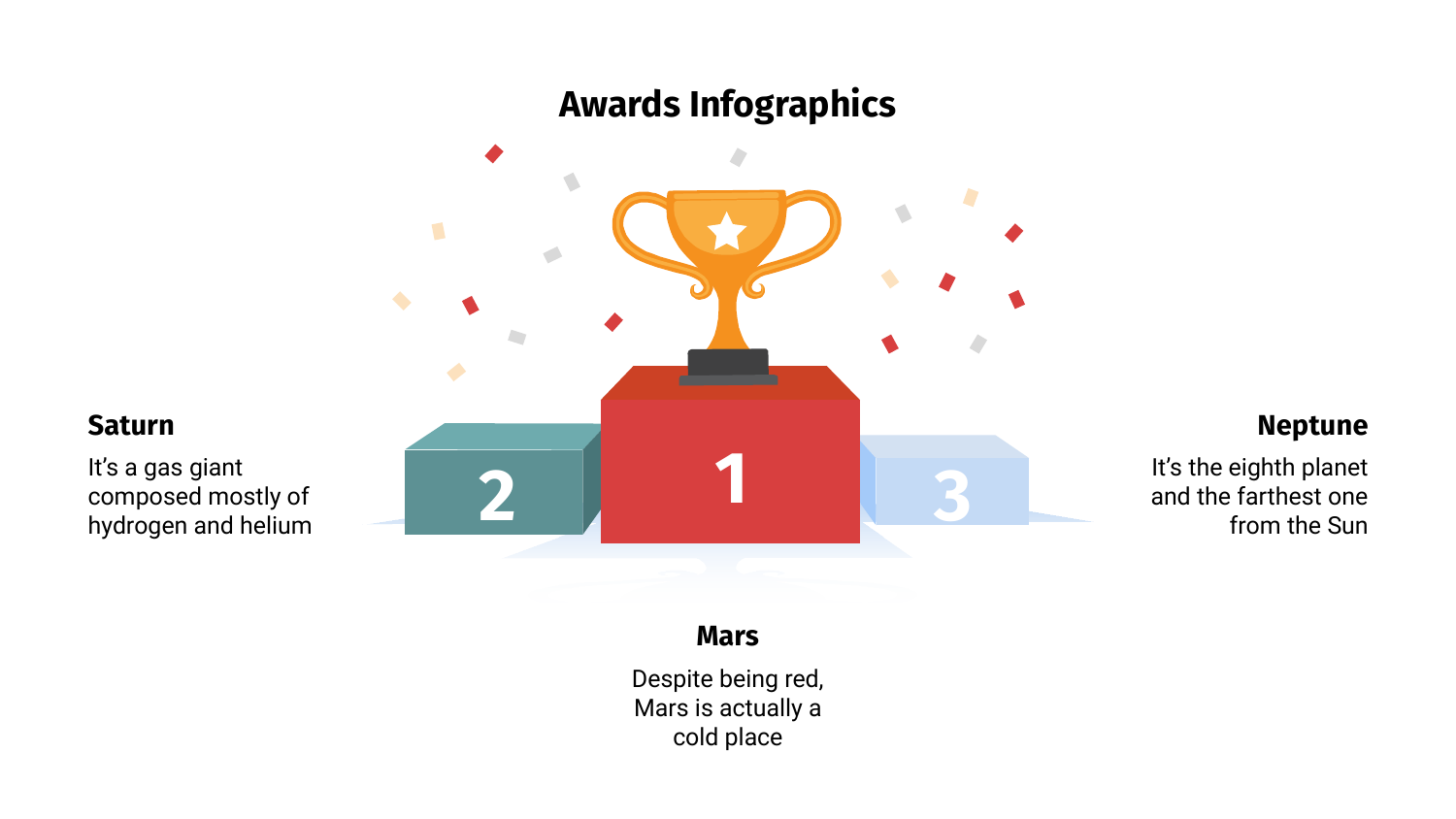

# Awards Infographics

Saturn
Neptune
1
2
3
It’s a gas giant composed mostly of hydrogen and helium
It’s the eighth planet and the farthest one from the Sun
Mars
Despite being red, Mars is actually a cold place